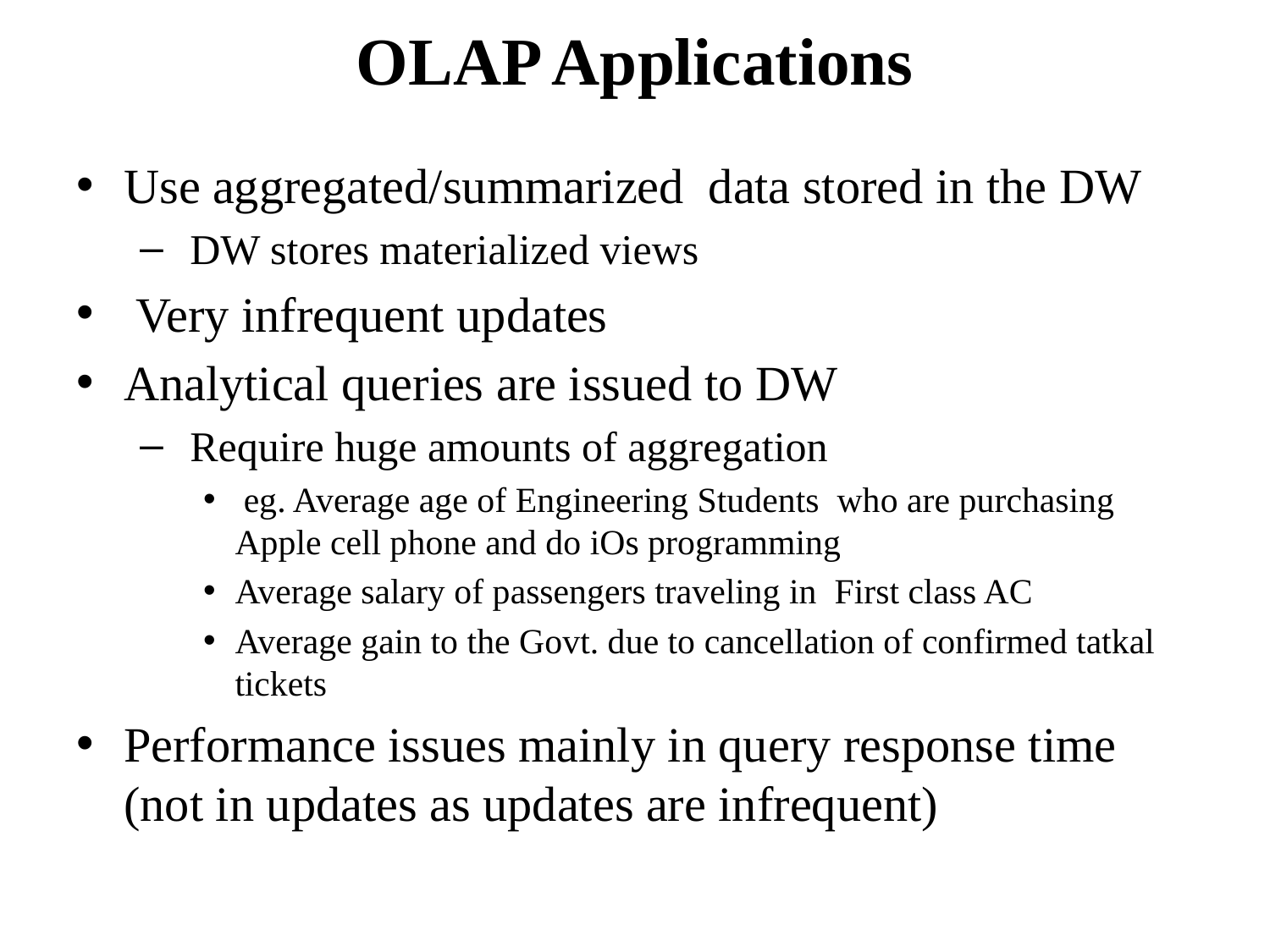

# OLAP Applications
Use aggregated/summarized  data stored in the DW
 DW stores materialized views
 Very infrequent updates
Analytical queries are issued to DW
 Require huge amounts of aggregation
 eg. Average age of Engineering Students  who are purchasing Apple cell phone and do iOs programming
Average salary of passengers traveling in  First class AC
Average gain to the Govt. due to cancellation of confirmed tatkal tickets
Performance issues mainly in query response time (not in updates as updates are infrequent)